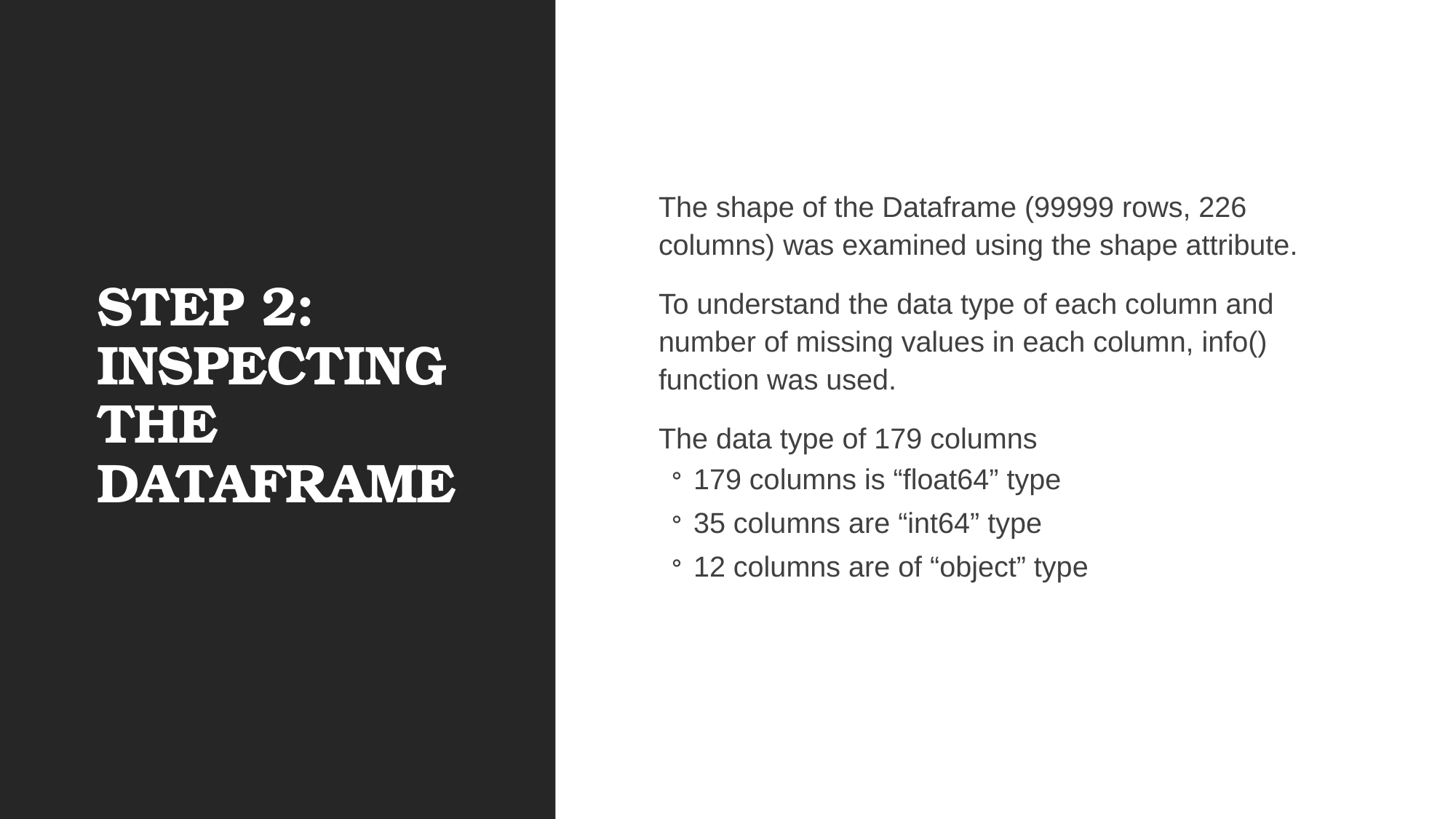

The shape of the Dataframe (99999 rows, 226 columns) was examined using the shape attribute.
To understand the data type of each column and number of missing values in each column, info() function was used.
The data type of 179 columns
179 columns is “float64” type
35 columns are “int64” type
12 columns are of “object” type
# STEP 2:  INSPECTING THE DATAFRAME